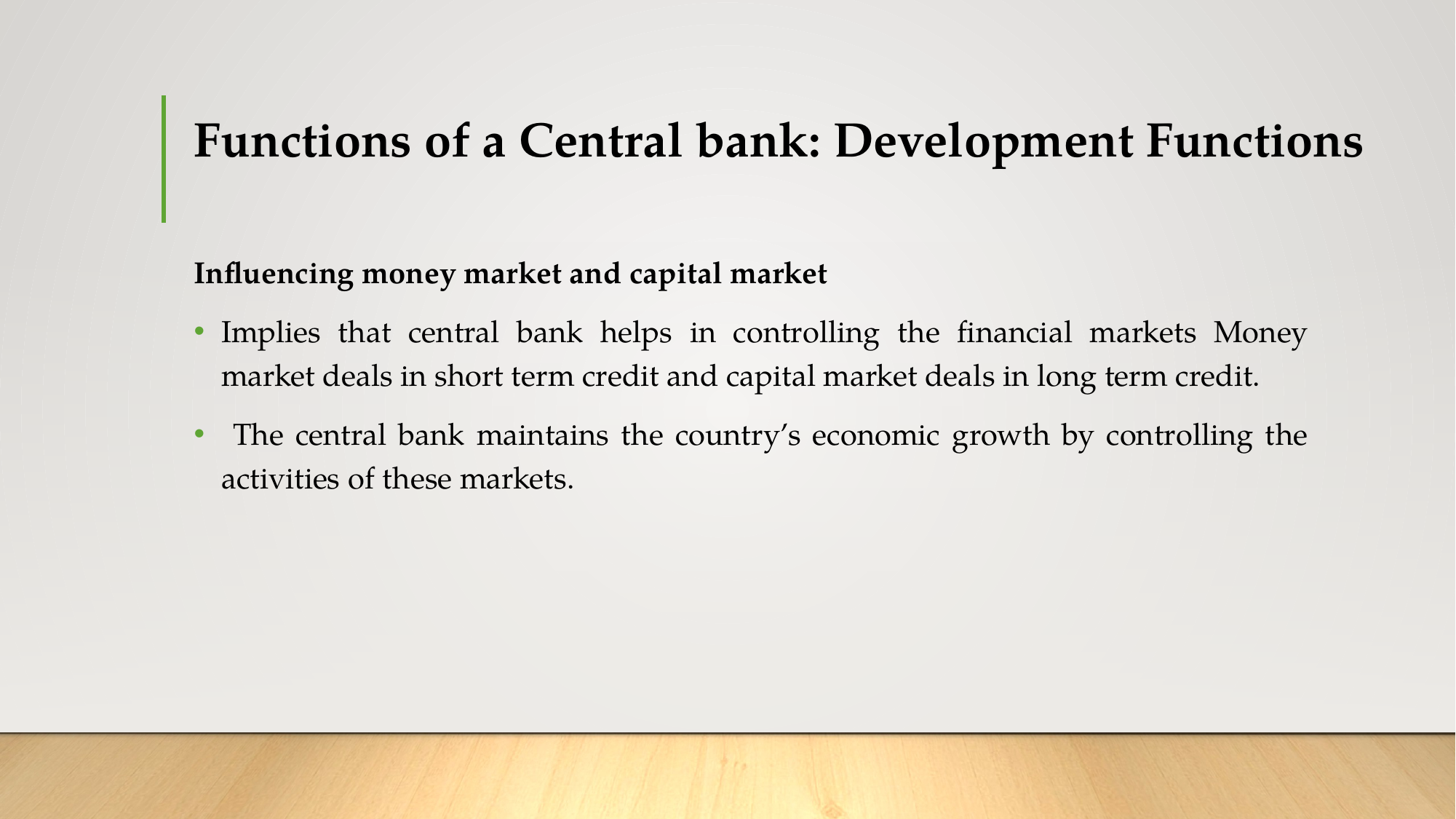

# Functions of a Central bank: Development Functions
Influencing money market and capital market
Implies that central bank helps in controlling the financial markets Money market deals in short term credit and capital market deals in long term credit.
 The central bank maintains the country’s economic growth by controlling the activities of these markets.